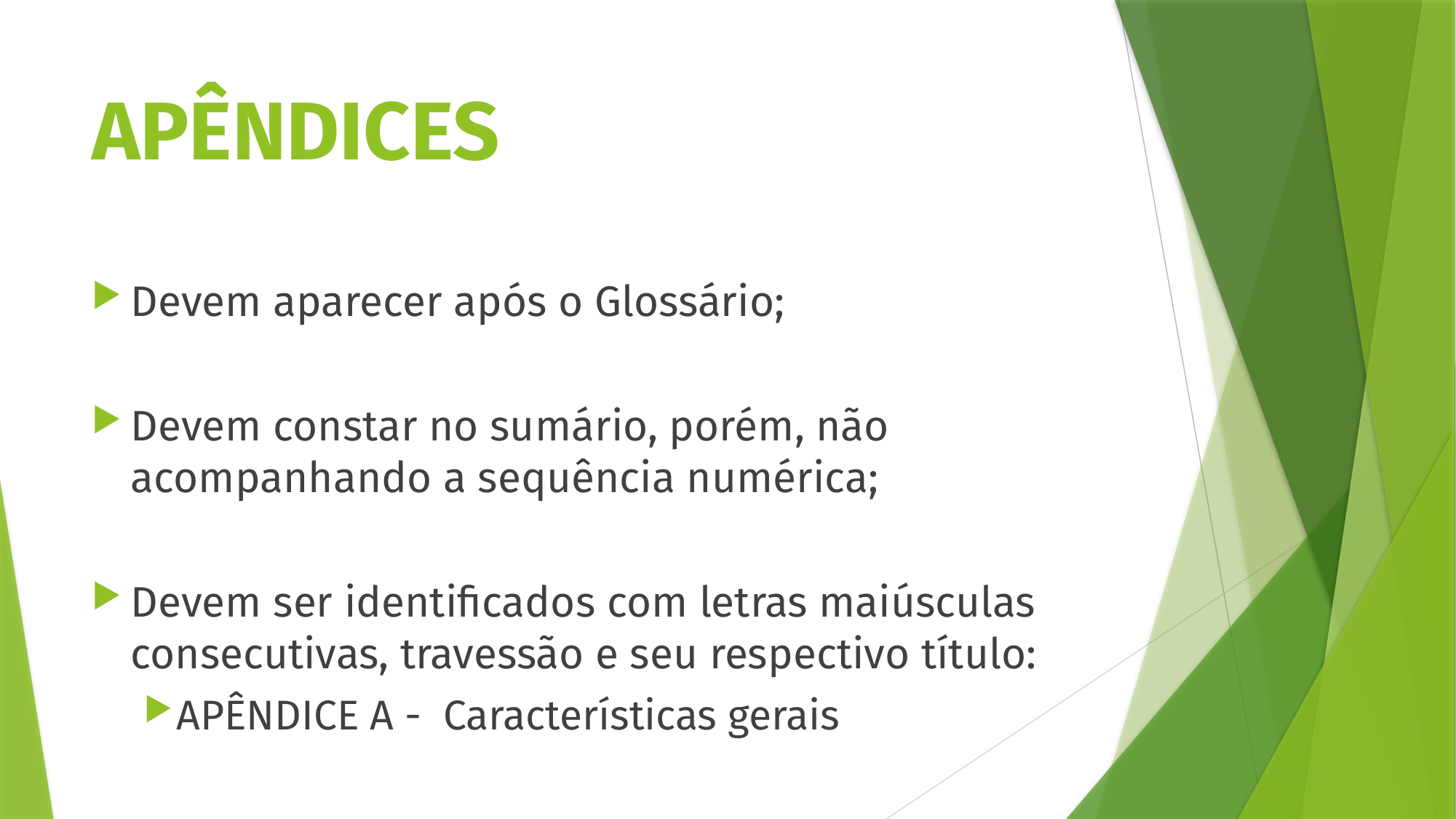

# APÊNDICES
Devem aparecer após o Glossário;

Devem constar no sumário, porém, não acompanhando a sequência numérica;

Devem ser identificados com letras maiúsculas consecutivas, travessão e seu respectivo título:
APÊNDICE A -  Características gerais